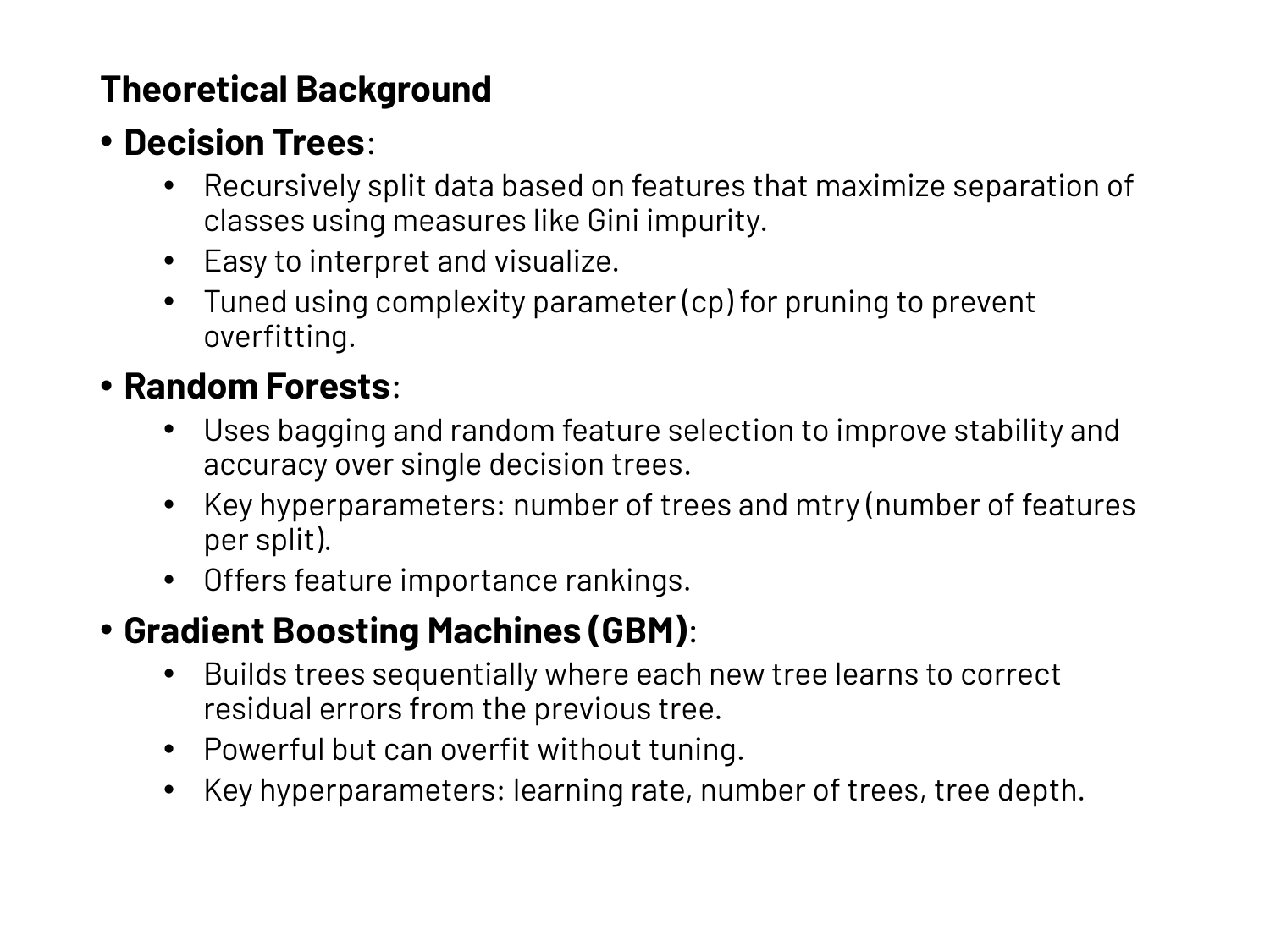

Theoretical Background
Decision Trees:
Recursively split data based on features that maximize separation of classes using measures like Gini impurity.
Easy to interpret and visualize.
Tuned using complexity parameter (cp) for pruning to prevent overfitting.
Random Forests:
Uses bagging and random feature selection to improve stability and accuracy over single decision trees.
Key hyperparameters: number of trees and mtry (number of features per split).
Offers feature importance rankings.
Gradient Boosting Machines (GBM):
Builds trees sequentially where each new tree learns to correct residual errors from the previous tree.
Powerful but can overfit without tuning.
Key hyperparameters: learning rate, number of trees, tree depth.